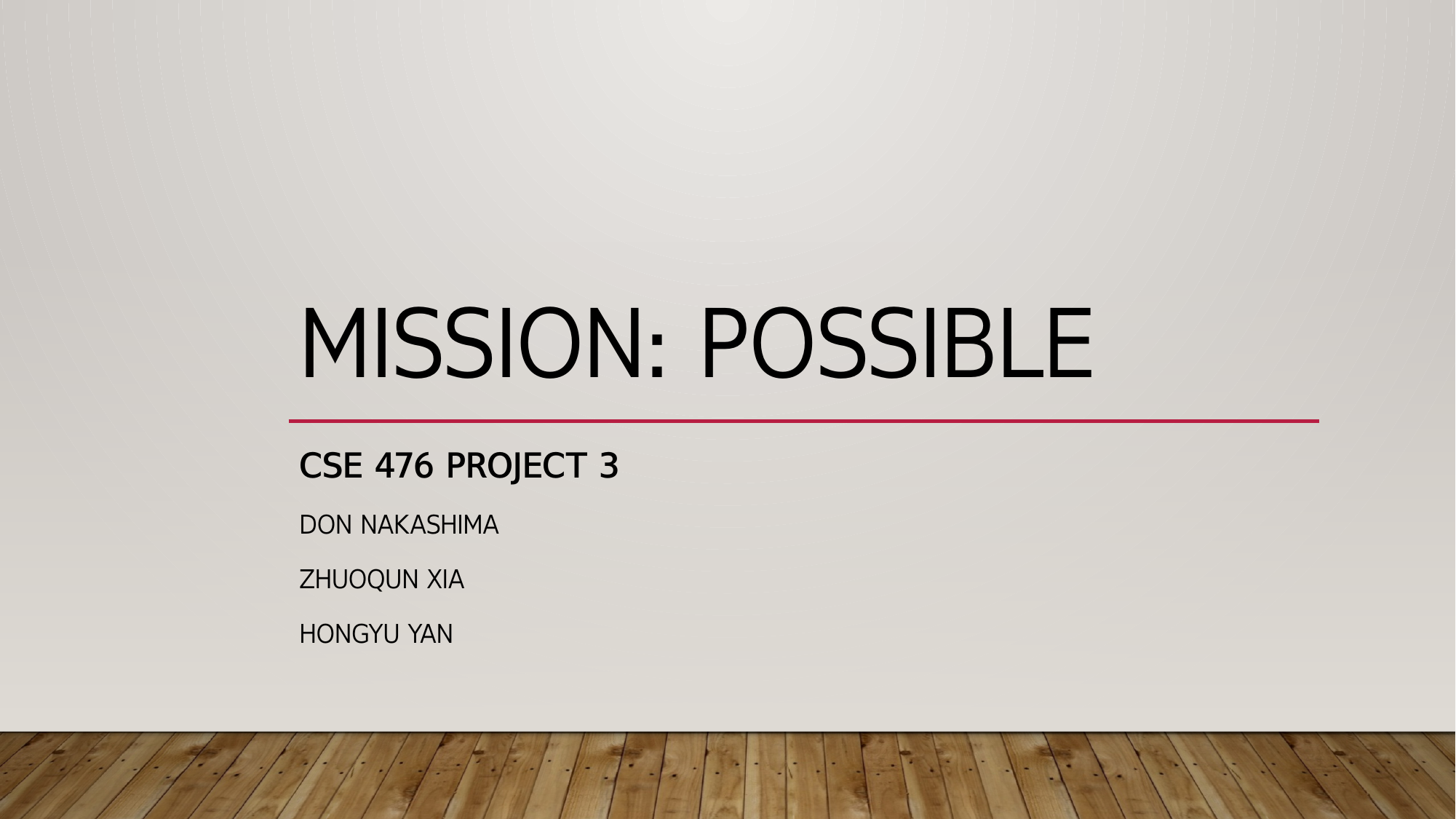

# Mission: Possible
Cse 476 Project 3
Don Nakashima
ZhuoqUn Xia
Hongyu yan